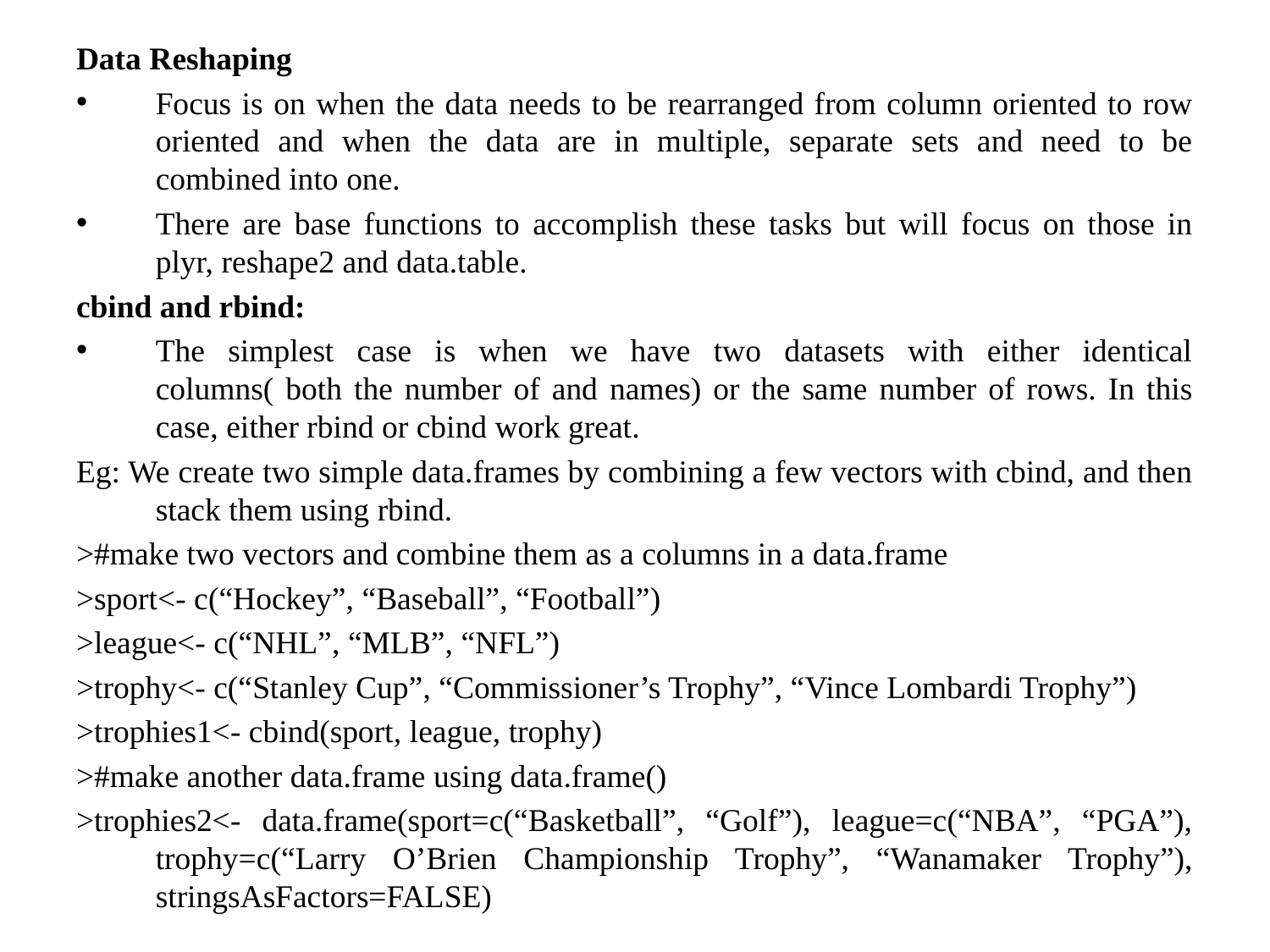

Data Reshaping
Focus is on when the data needs to be rearranged from column oriented to row oriented and when the data are in multiple, separate sets and need to be combined into one.
There are base functions to accomplish these tasks but will focus on those in plyr, reshape2 and data.table.
cbind and rbind:
The simplest case is when we have two datasets with either identical columns( both the number of and names) or the same number of rows. In this case, either rbind or cbind work great.
Eg: We create two simple data.frames by combining a few vectors with cbind, and then stack them using rbind.
>#make two vectors and combine them as a columns in a data.frame
>sport<- c(“Hockey”, “Baseball”, “Football”)
>league<- c(“NHL”, “MLB”, “NFL”)
>trophy<- c(“Stanley Cup”, “Commissioner’s Trophy”, “Vince Lombardi Trophy”)
>trophies1<- cbind(sport, league, trophy)
>#make another data.frame using data.frame()
>trophies2<- data.frame(sport=c(“Basketball”, “Golf”), league=c(“NBA”, “PGA”), trophy=c(“Larry O’Brien Championship Trophy”, “Wanamaker Trophy”), stringsAsFactors=FALSE)